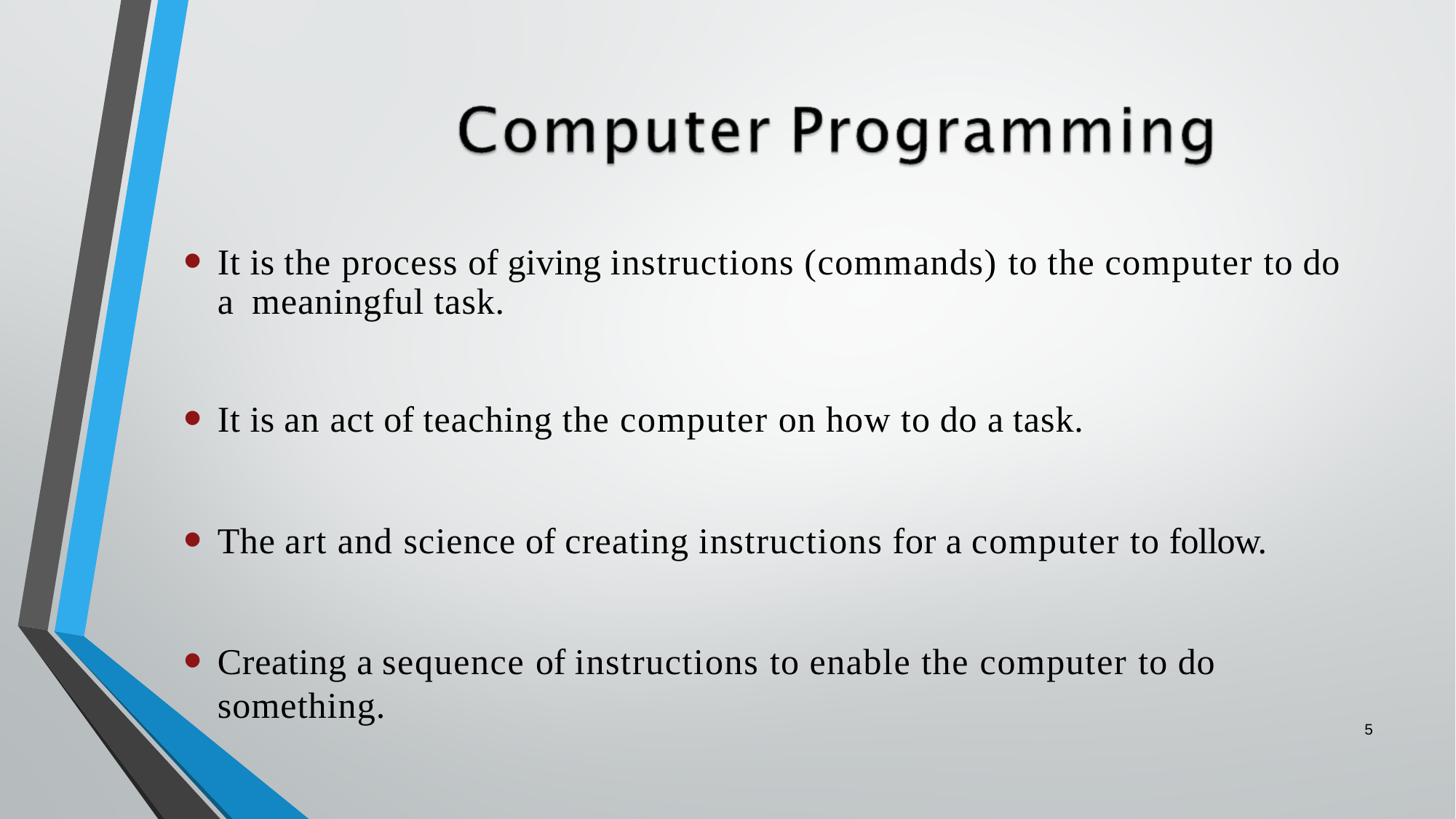

It is the process of giving instructions (commands) to the computer to do a  meaningful task.

It is an act of teaching the computer on how to do a task.

The art and science of creating instructions for a computer to follow.

Creating a sequence of instructions to enable the computer to do something.
5